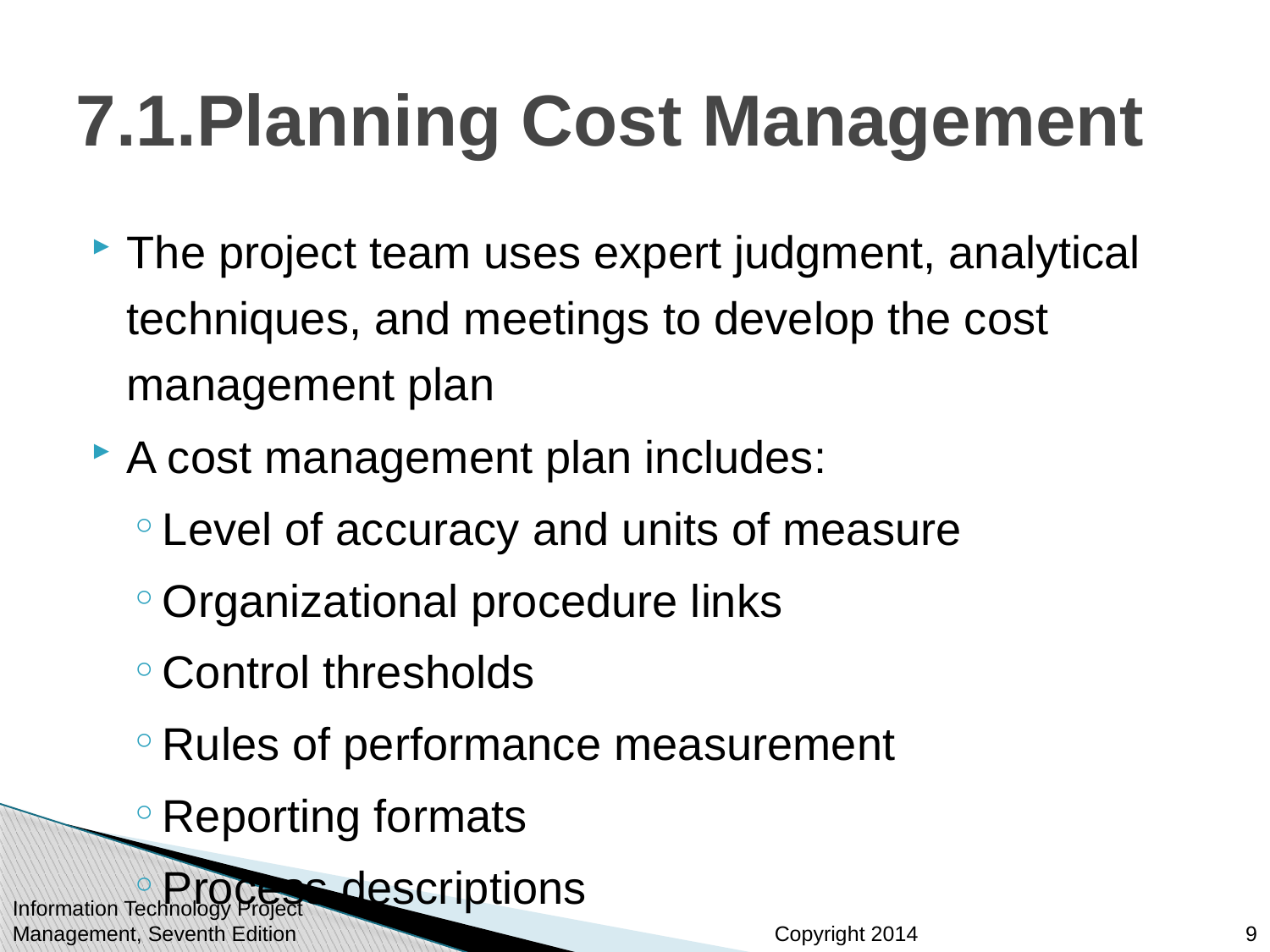

# 7.1.Planning Cost Management
The project team uses expert judgment, analytical techniques, and meetings to develop the cost management plan
A cost management plan includes:
Level of accuracy and units of measure
Organizational procedure links
Control thresholds
Rules of performance measurement
Reporting formats
Process descriptions

Information Technology Project Management, Seventh Edition
9